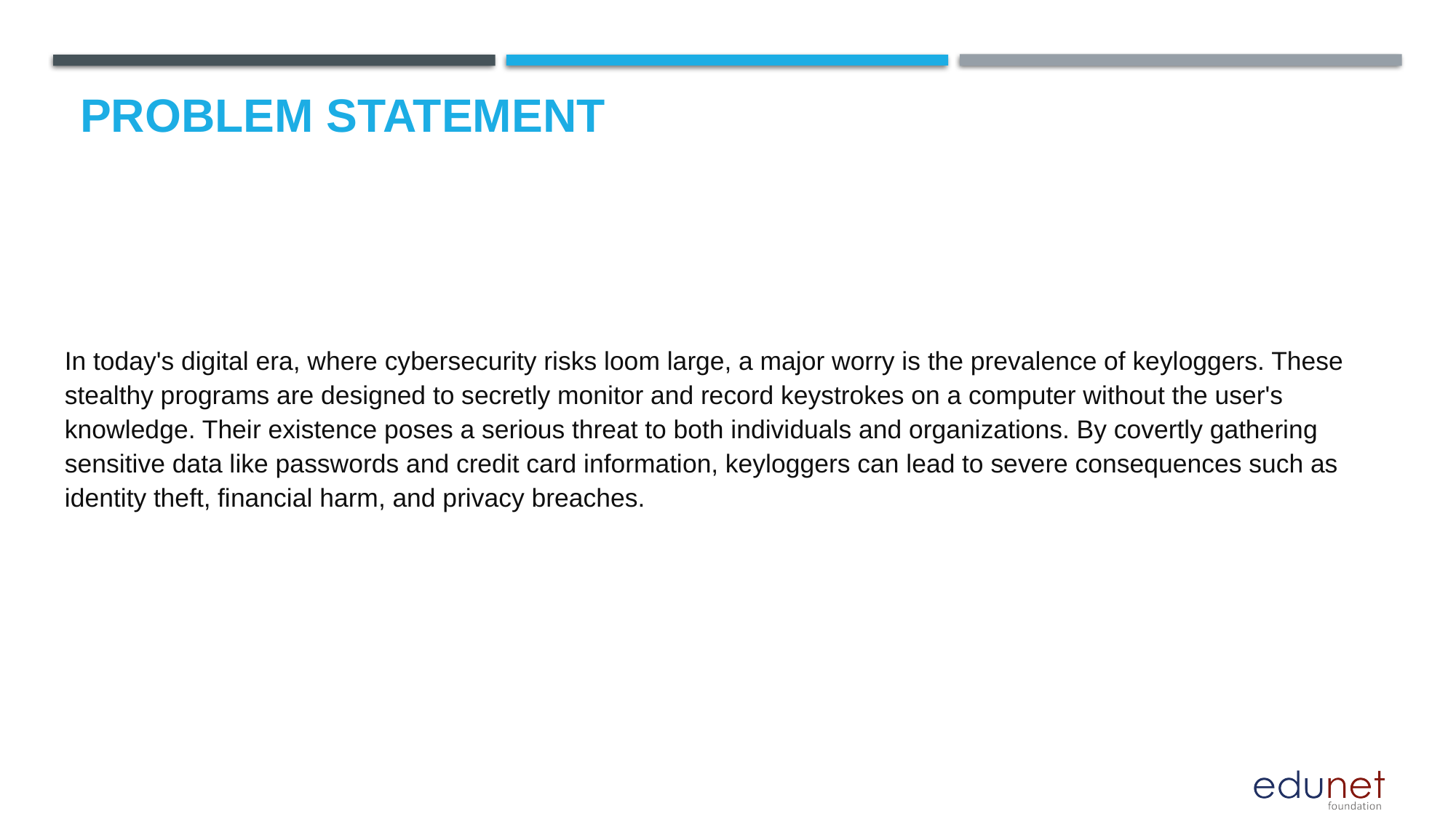

Problem Statement
In today's digital era, where cybersecurity risks loom large, a major worry is the prevalence of keyloggers. These stealthy programs are designed to secretly monitor and record keystrokes on a computer without the user's knowledge. Their existence poses a serious threat to both individuals and organizations. By covertly gathering sensitive data like passwords and credit card information, keyloggers can lead to severe consequences such as identity theft, financial harm, and privacy breaches.